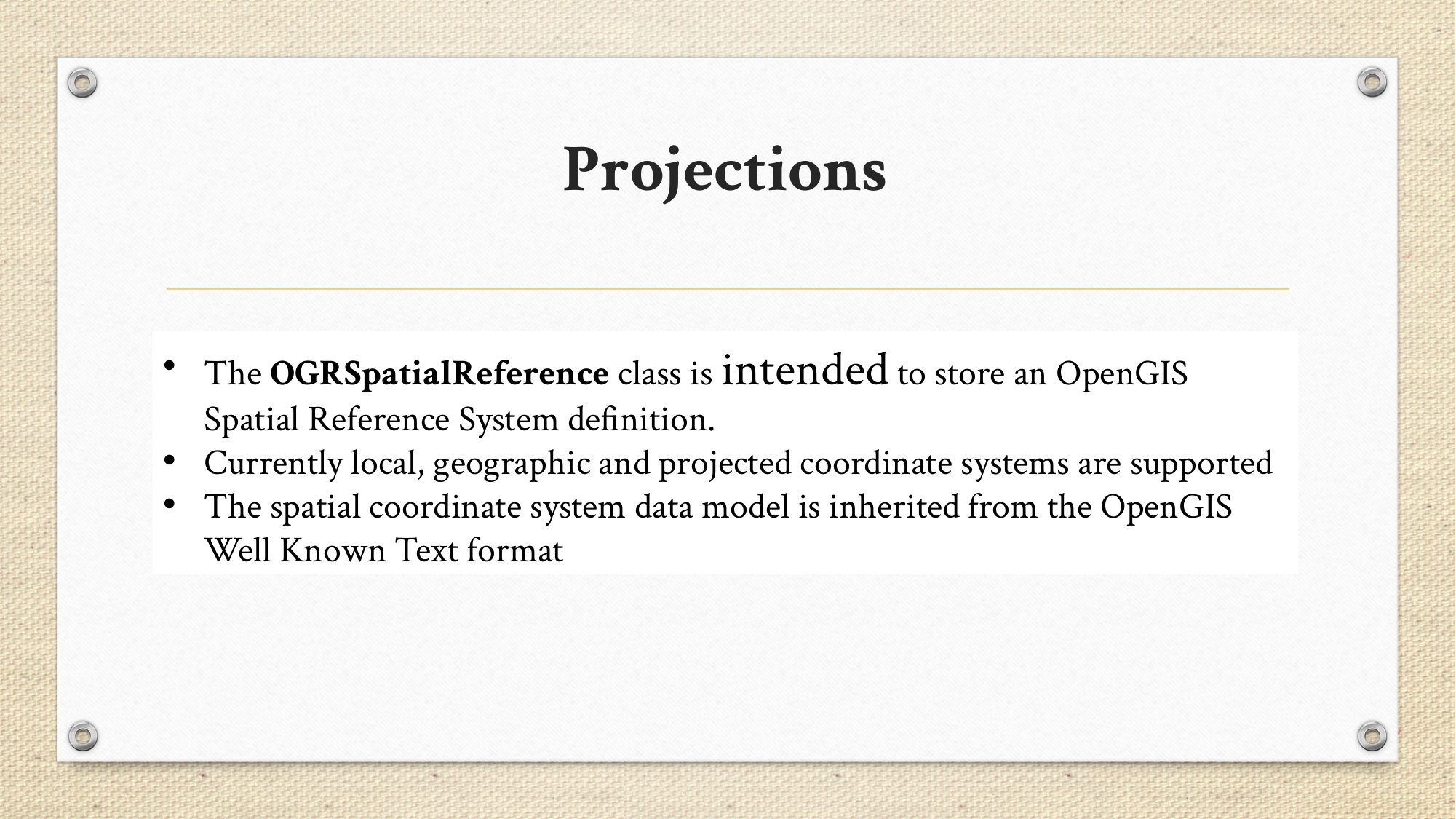

# Projections
The OGRSpatialReference class is intended to store an OpenGIS Spatial Reference System definition.
Currently local, geographic and projected coordinate systems are supported
The spatial coordinate system data model is inherited from the OpenGIS Well Known Text format